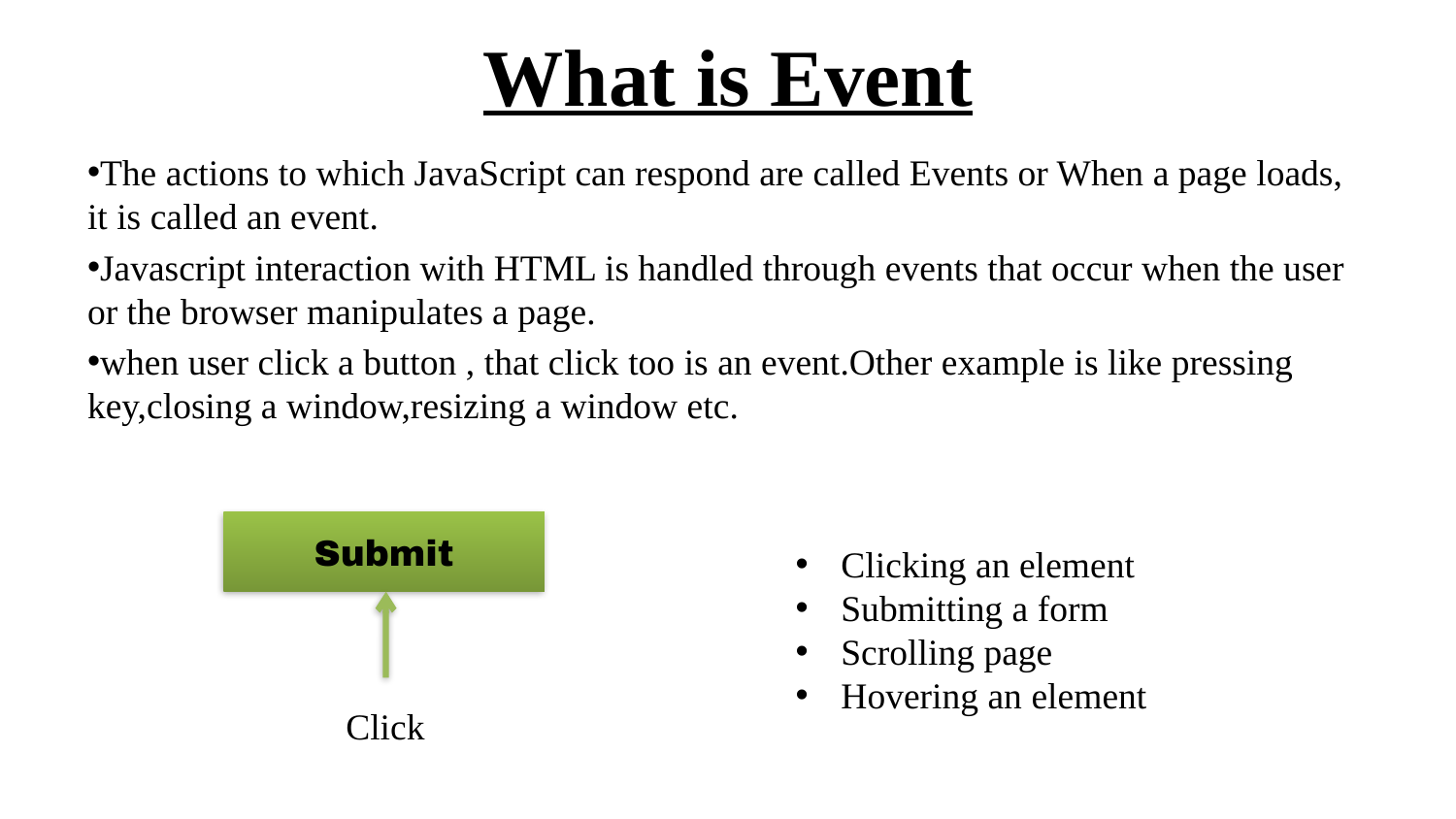

# What is Event
The actions to which JavaScript can respond are called Events or When a page loads, it is called an event.
Javascript interaction with HTML is handled through events that occur when the user or the browser manipulates a page.
when user click a button , that click too is an event.Other example is like pressing key,closing a window,resizing a window etc.
Submit
Clicking an element
Submitting a form
Scrolling page
Hovering an element
Click